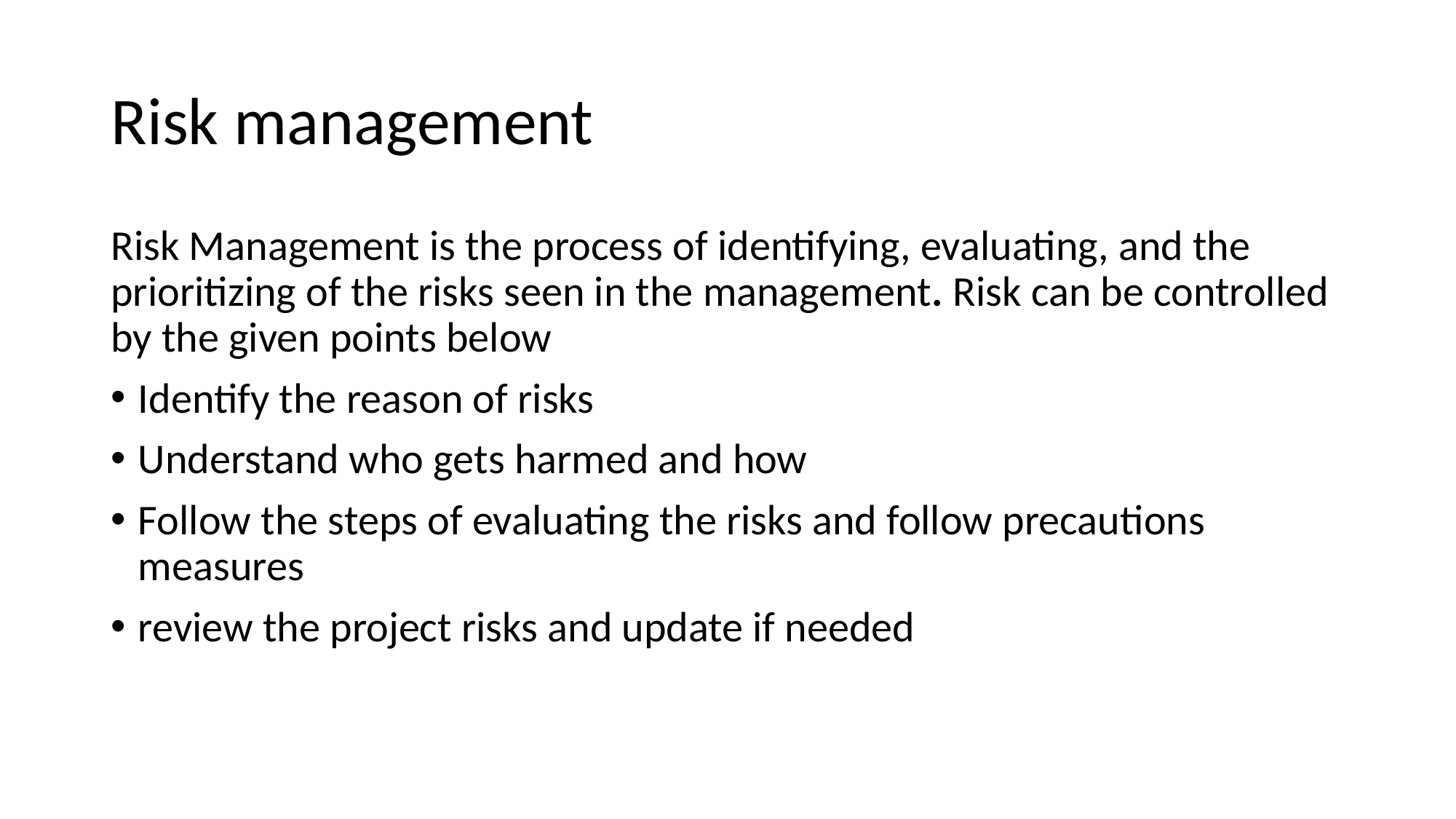

# Risk management
Risk Management is the process of identifying, evaluating, and the prioritizing of the risks seen in the management. Risk can be controlled by the given points below
Identify the reason of risks
Understand who gets harmed and how
Follow the steps of evaluating the risks and follow precautions measures
review the project risks and update if needed